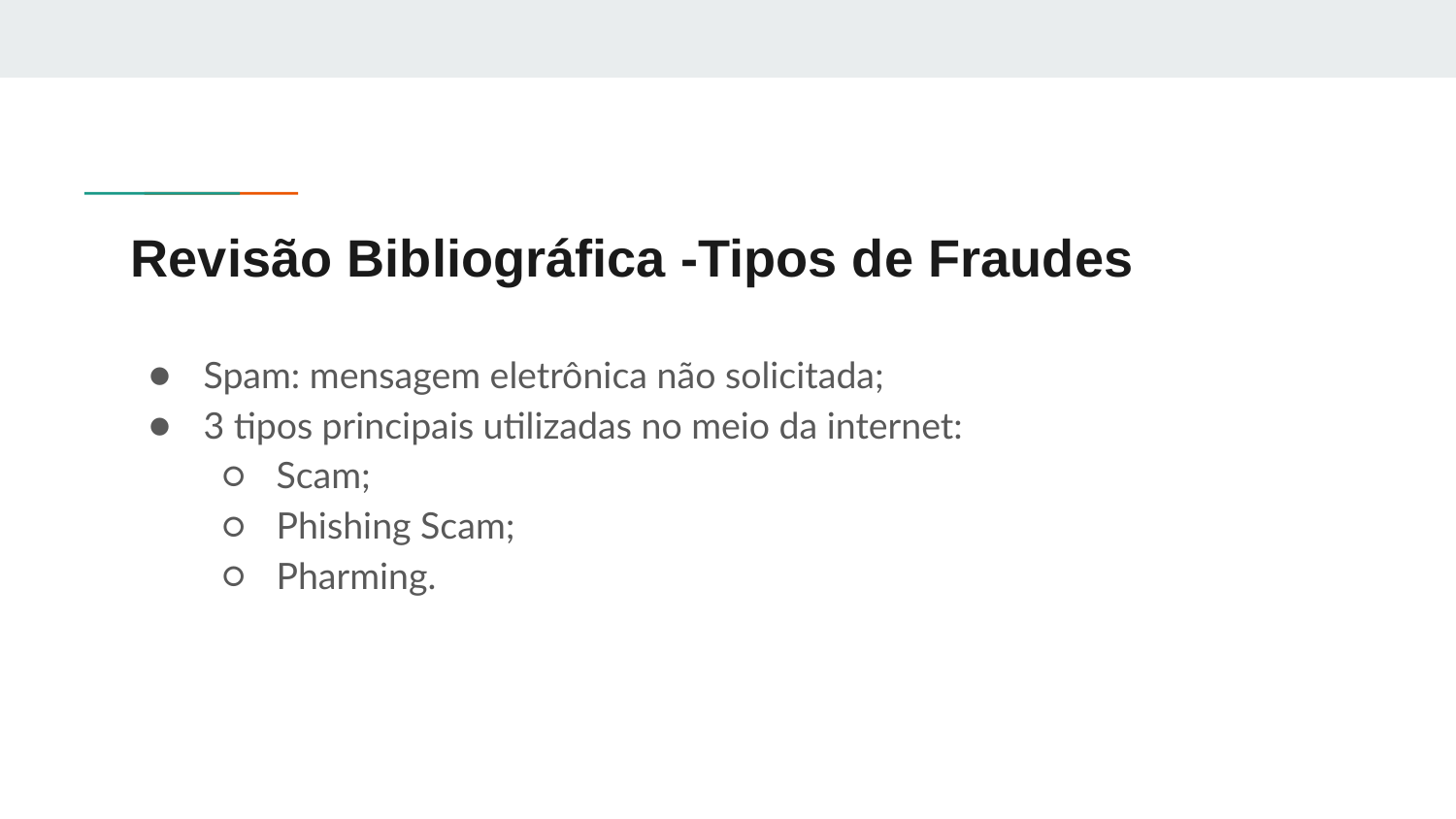

# Revisão Bibliográfica -Tipos de Fraudes
Spam: mensagem eletrônica não solicitada;
3 tipos principais utilizadas no meio da internet:
Scam;
Phishing Scam;
Pharming.